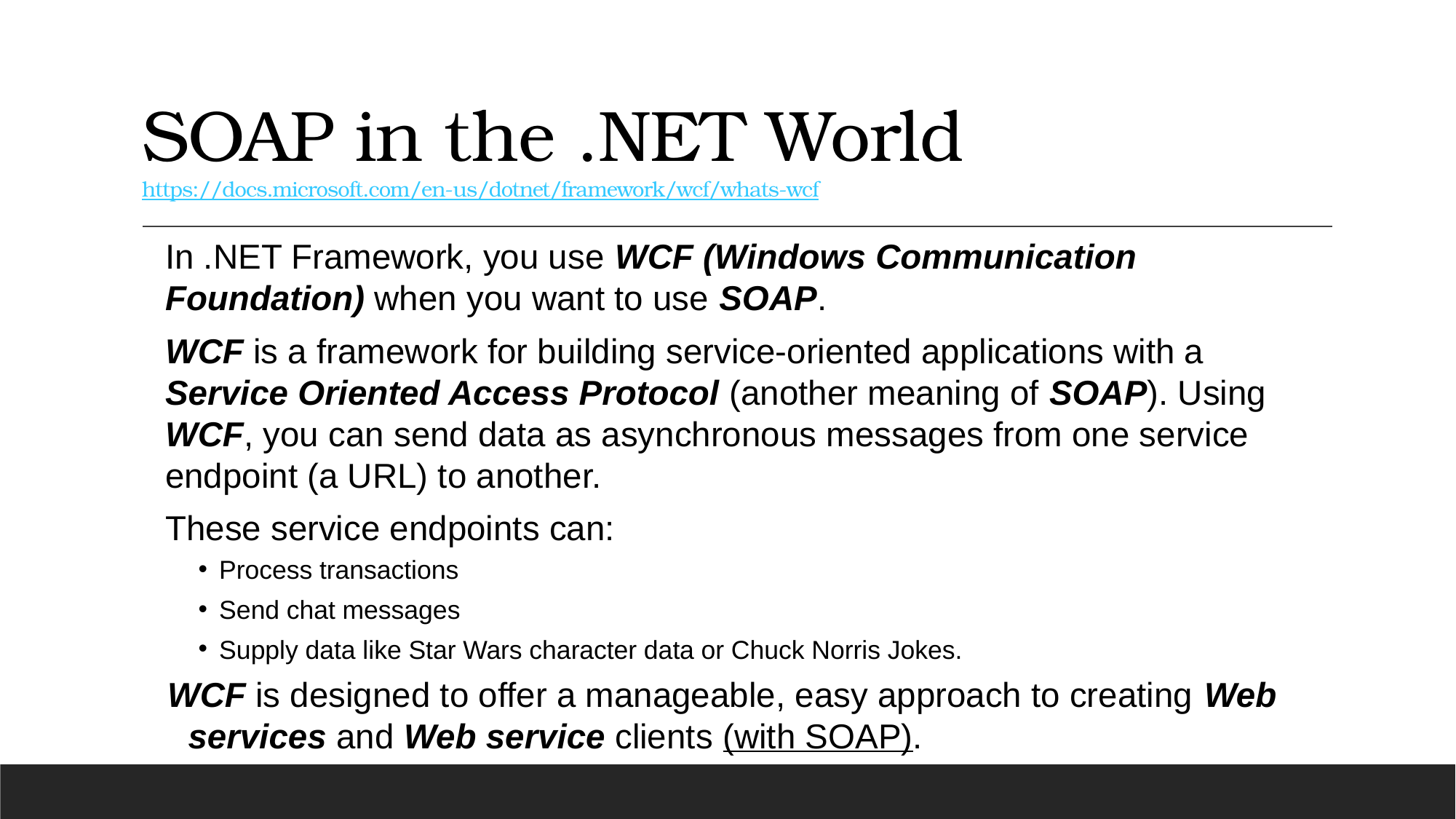

# SOAP in the .NET World https://docs.microsoft.com/en-us/dotnet/framework/wcf/whats-wcf
In .NET Framework, you use WCF (Windows Communication Foundation) when you want to use SOAP.
WCF is a framework for building service-oriented applications with a Service Oriented Access Protocol (another meaning of SOAP). Using WCF, you can send data as asynchronous messages from one service endpoint (a URL) to another.
These service endpoints can:
Process transactions
Send chat messages
Supply data like Star Wars character data or Chuck Norris Jokes.
WCF is designed to offer a manageable, easy approach to creating Web services and Web service clients (with SOAP).